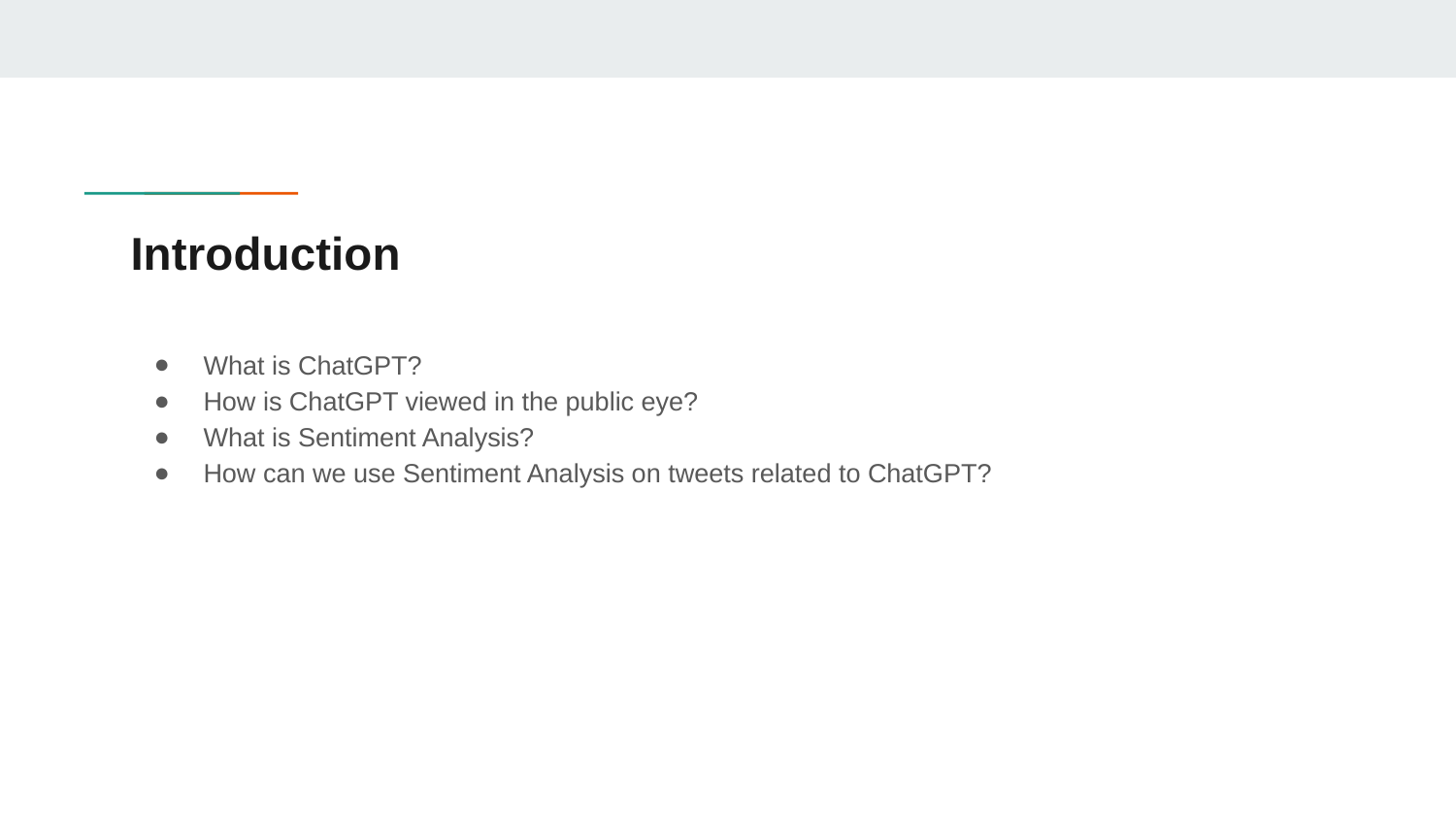

# Introduction
What is ChatGPT?
How is ChatGPT viewed in the public eye?
What is Sentiment Analysis?
How can we use Sentiment Analysis on tweets related to ChatGPT?